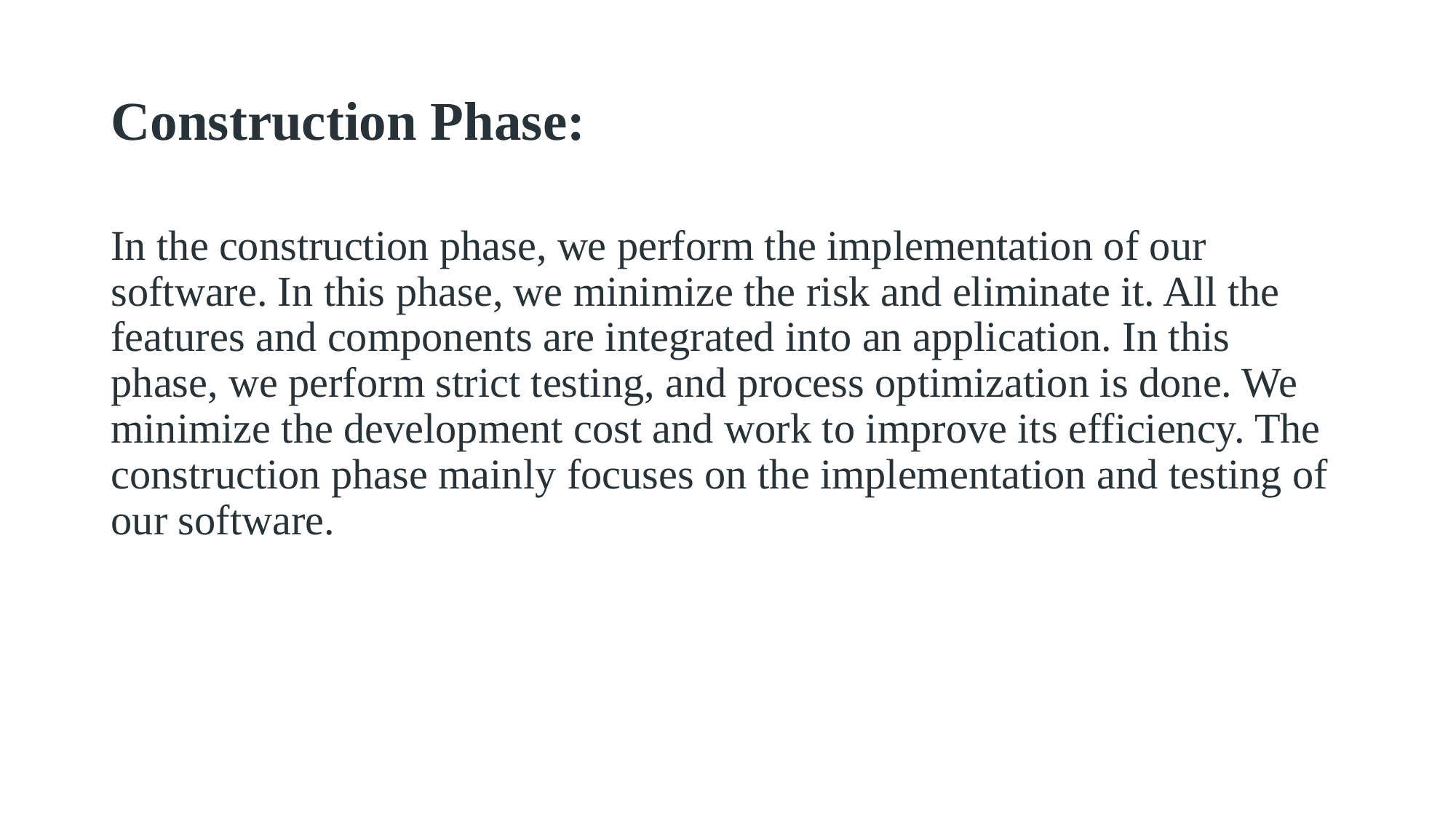

# Construction Phase:
In the construction phase, we perform the implementation of our software. In this phase, we minimize the risk and eliminate it. All the features and components are integrated into an application. In this phase, we perform strict testing, and process optimization is done. We minimize the development cost and work to improve its efficiency. The construction phase mainly focuses on the implementation and testing of our software.